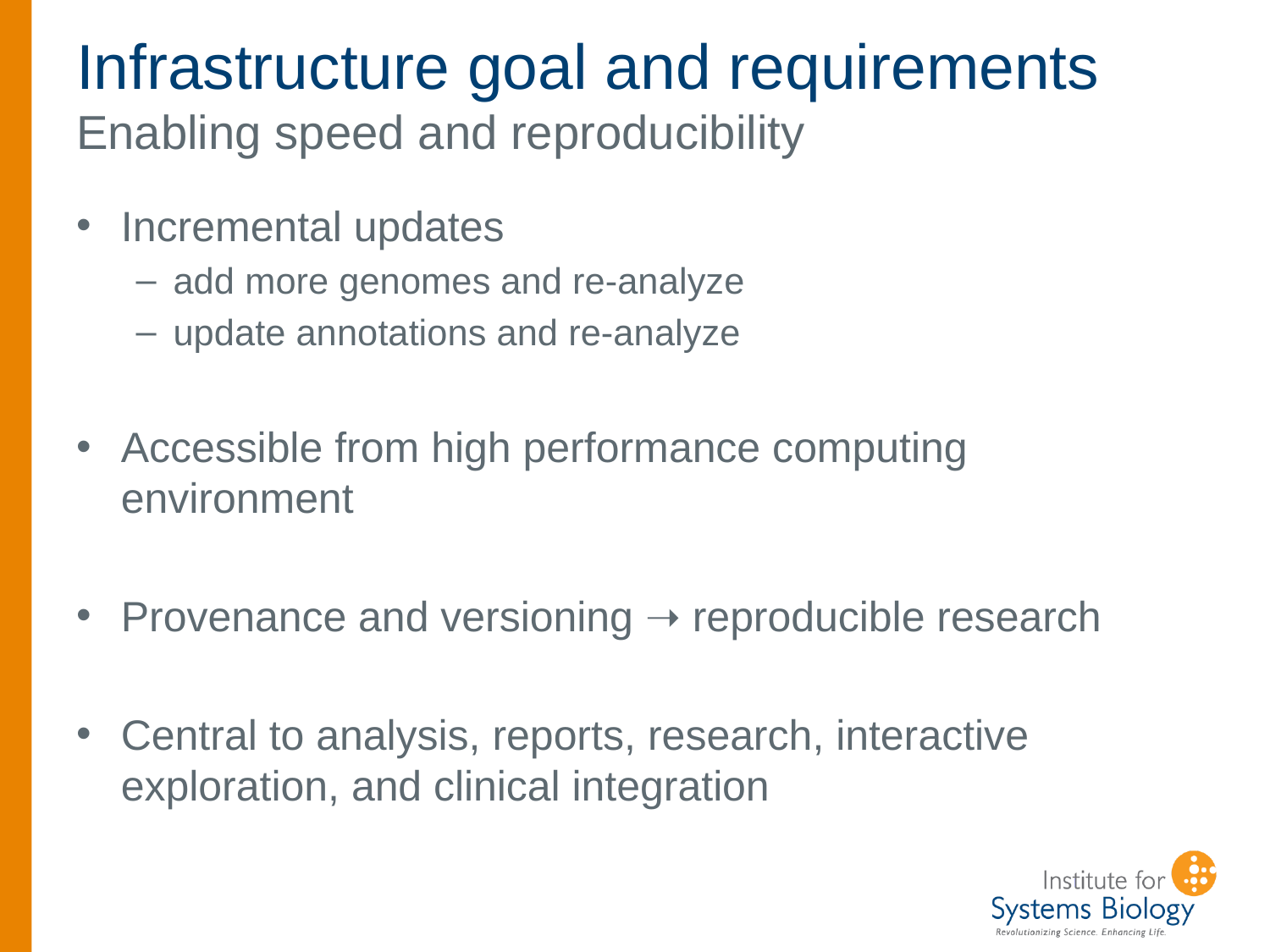

# Infrastructure goal and requirements Enabling speed and reproducibility
Incremental updates
add more genomes and re-analyze
update annotations and re-analyze

Accessible from high performance computing environment

Provenance and versioning ➝ reproducible research

Central to analysis, reports, research, interactive exploration, and clinical integration